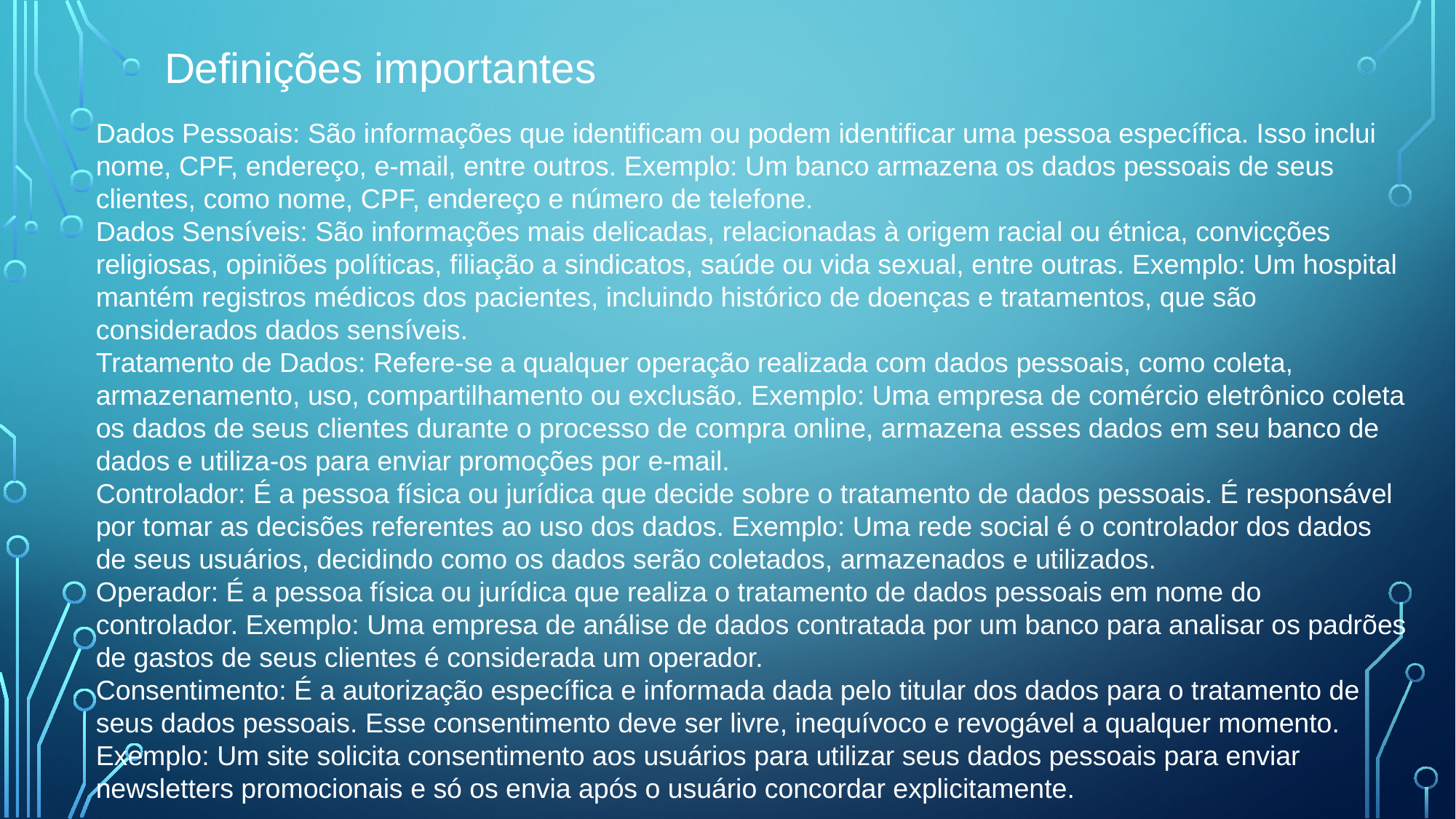

Definições importantes
Dados Pessoais: São informações que identificam ou podem identificar uma pessoa específica. Isso inclui nome, CPF, endereço, e-mail, entre outros. Exemplo: Um banco armazena os dados pessoais de seus clientes, como nome, CPF, endereço e número de telefone.
Dados Sensíveis: São informações mais delicadas, relacionadas à origem racial ou étnica, convicções religiosas, opiniões políticas, filiação a sindicatos, saúde ou vida sexual, entre outras. Exemplo: Um hospital mantém registros médicos dos pacientes, incluindo histórico de doenças e tratamentos, que são considerados dados sensíveis.
Tratamento de Dados: Refere-se a qualquer operação realizada com dados pessoais, como coleta, armazenamento, uso, compartilhamento ou exclusão. Exemplo: Uma empresa de comércio eletrônico coleta os dados de seus clientes durante o processo de compra online, armazena esses dados em seu banco de dados e utiliza-os para enviar promoções por e-mail.
Controlador: É a pessoa física ou jurídica que decide sobre o tratamento de dados pessoais. É responsável por tomar as decisões referentes ao uso dos dados. Exemplo: Uma rede social é o controlador dos dados de seus usuários, decidindo como os dados serão coletados, armazenados e utilizados.
Operador: É a pessoa física ou jurídica que realiza o tratamento de dados pessoais em nome do controlador. Exemplo: Uma empresa de análise de dados contratada por um banco para analisar os padrões de gastos de seus clientes é considerada um operador.
Consentimento: É a autorização específica e informada dada pelo titular dos dados para o tratamento de seus dados pessoais. Esse consentimento deve ser livre, inequívoco e revogável a qualquer momento. Exemplo: Um site solicita consentimento aos usuários para utilizar seus dados pessoais para enviar newsletters promocionais e só os envia após o usuário concordar explicitamente.